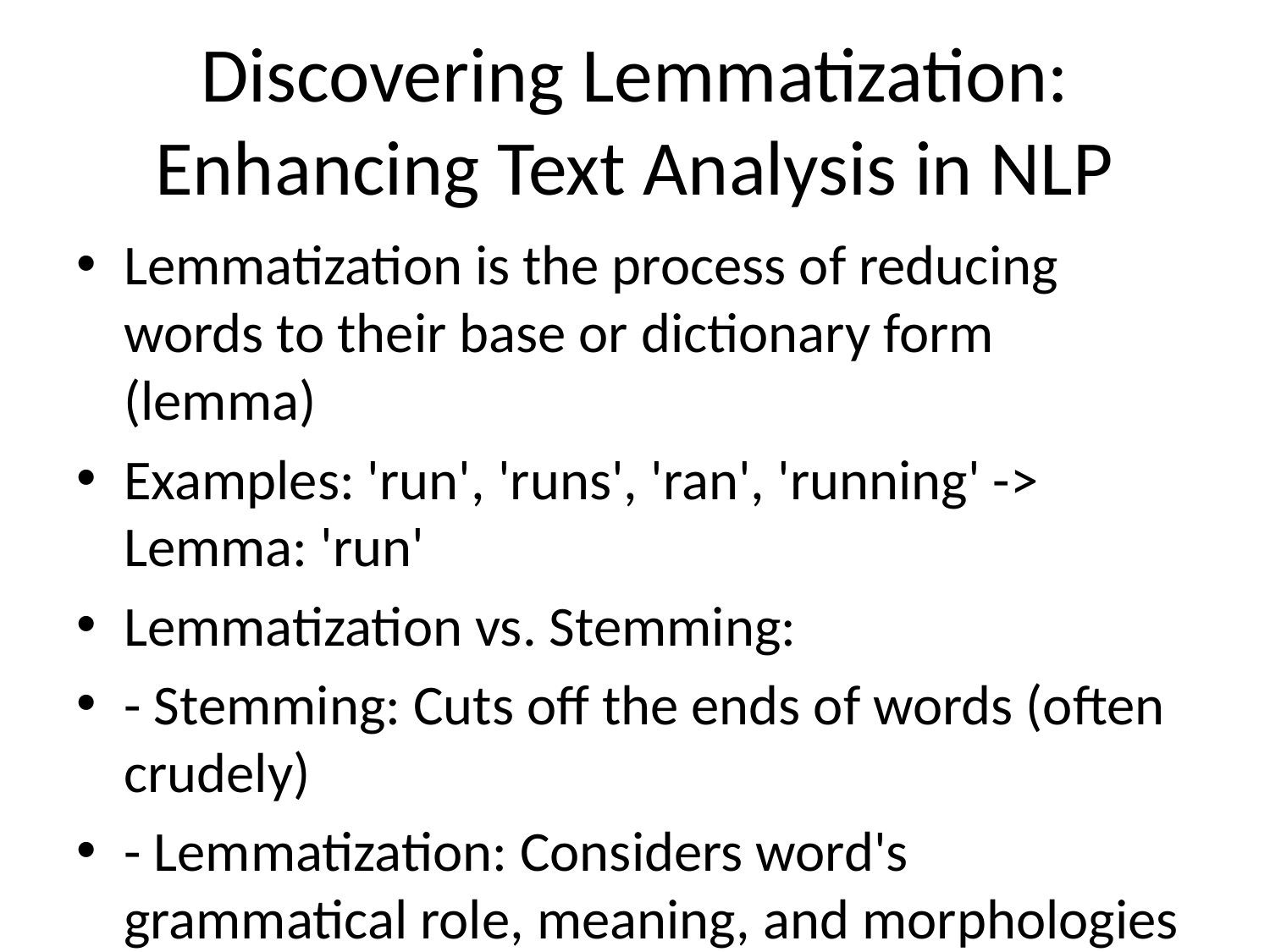

# Discovering Lemmatization: Enhancing Text Analysis in NLP
Lemmatization is the process of reducing words to their base or dictionary form (lemma)
Examples: 'run', 'runs', 'ran', 'running' -> Lemma: 'run'
Lemmatization vs. Stemming:
- Stemming: Cuts off the ends of words (often crudely)
- Lemmatization: Considers word's grammatical role, meaning, and morphologies
Importance in NLP:
- Enhances text consistency and standardization for AI algorithms
- Improves performance of machine learning models
- Crucial for text indexing, topic modeling, semantic analysis
Works by:
- 1. Tokenizing text
- 2. Analyzing morphological structure
- 3. Producing lemmatized output
Example Process: 'The striped bats are hanging on their feet for best.'
Step 1: Tokenization -> ['The', 'striped', 'bats', 'are', 'hanging', 'on', 'their', 'feet', 'for', 'best']
Step 2: Morphological Analysis -> Identifying parts of speech and relationships
Step 3: Lemmatization Output -> ['The', 'strip', 'bat', 'be', 'hang', 'on', 'their', 'foot', 'for', 'good']
Next steps: Integration of Lemmatization in practical NLP applications (e.g., chatbots)